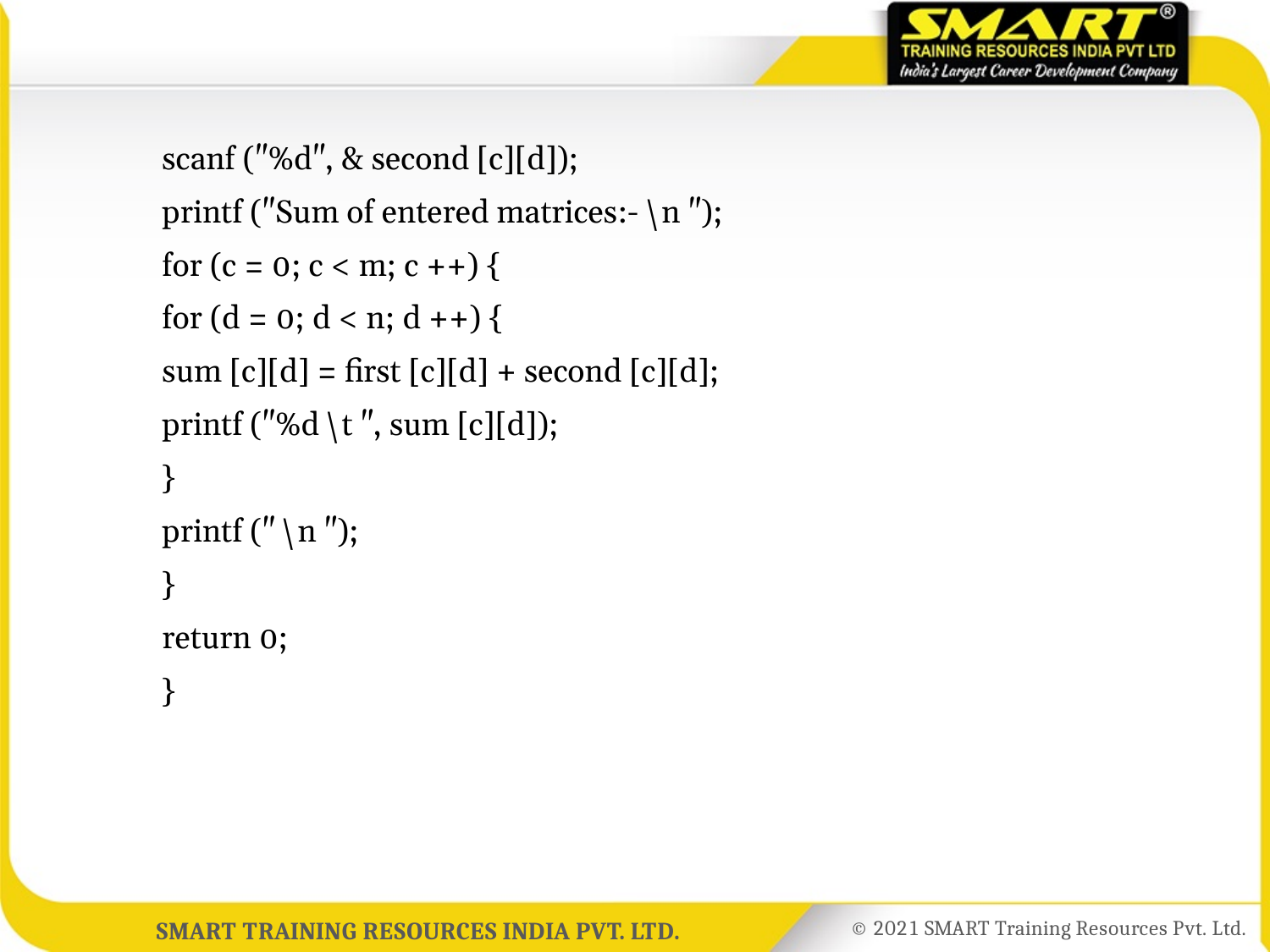

scanf ("%d", & second [c][d]);
	printf ("Sum of entered matrices:- \n ");
	for (c = 0; c < m; c ++) {
	for (d = 0; d < n; d ++) {
	sum [c][d] = first [c][d] + second [c][d];
	printf ("%d \t ", sum [c][d]);
	}
	printf (" \n ");
	}
	return 0;
	}